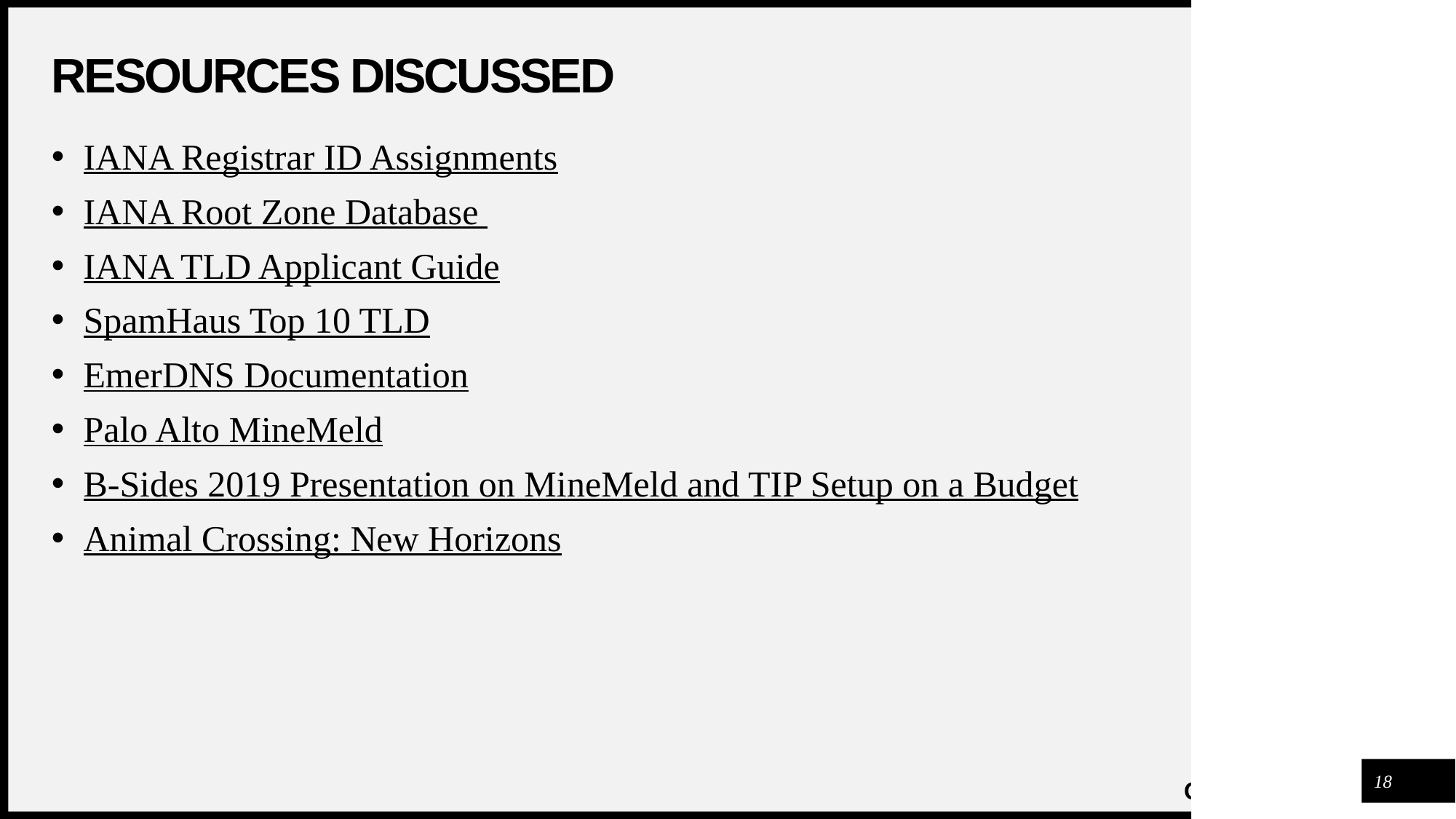

# Resources Discussed
IANA Registrar ID Assignments
IANA Root Zone Database
IANA TLD Applicant Guide
SpamHaus Top 10 TLD
EmerDNS Documentation
Palo Alto MineMeld
B-Sides 2019 Presentation on MineMeld and TIP Setup on a Budget
Animal Crossing: New Horizons

18